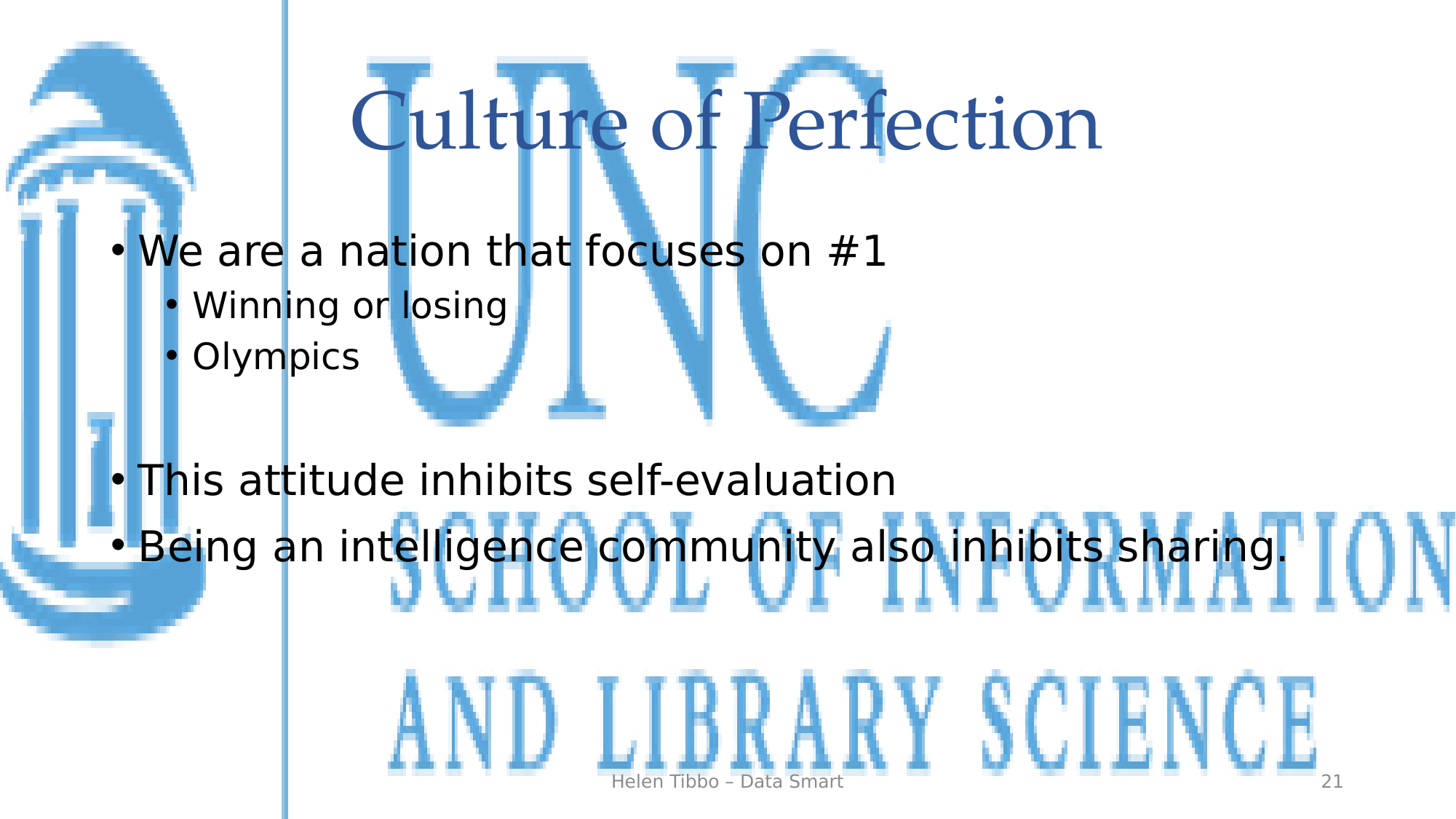

# Culture of Perfection
We are a nation that focuses on #1
Winning or losing
Olympics

This attitude inhibits self-evaluation
Being an intelligence community also inhibits sharing.
Helen Tibbo – Data Smart
21